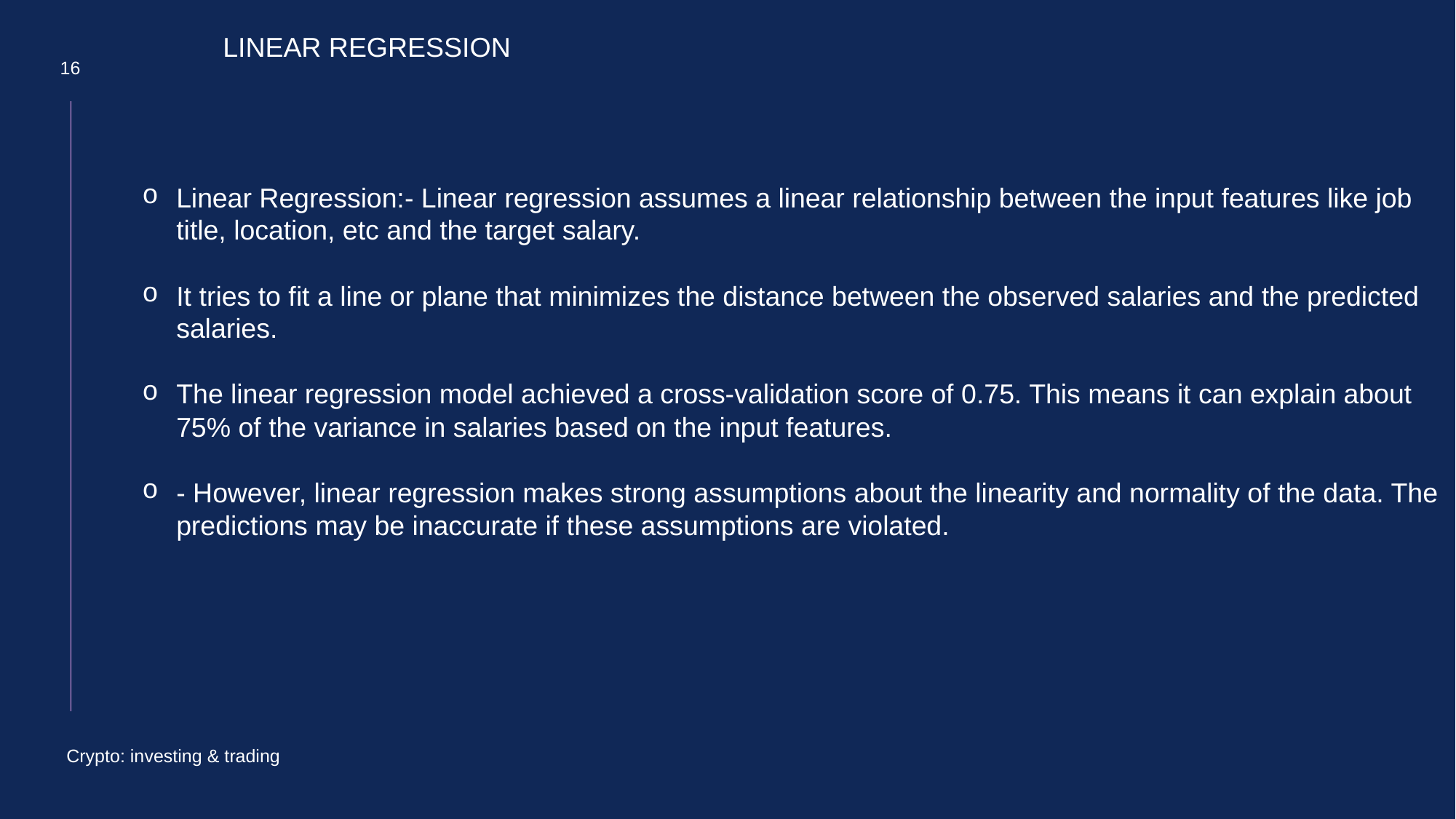

LINEAR REGRESSION
16
Linear Regression:- Linear regression assumes a linear relationship between the input features like job title, location, etc and the target salary.

It tries to fit a line or plane that minimizes the distance between the observed salaries and the predicted salaries.

The linear regression model achieved a cross-validation score of 0.75. This means it can explain about 75% of the variance in salaries based on the input features.

- However, linear regression makes strong assumptions about the linearity and normality of the data. The predictions may be inaccurate if these assumptions are violated.
Crypto: investing & trading